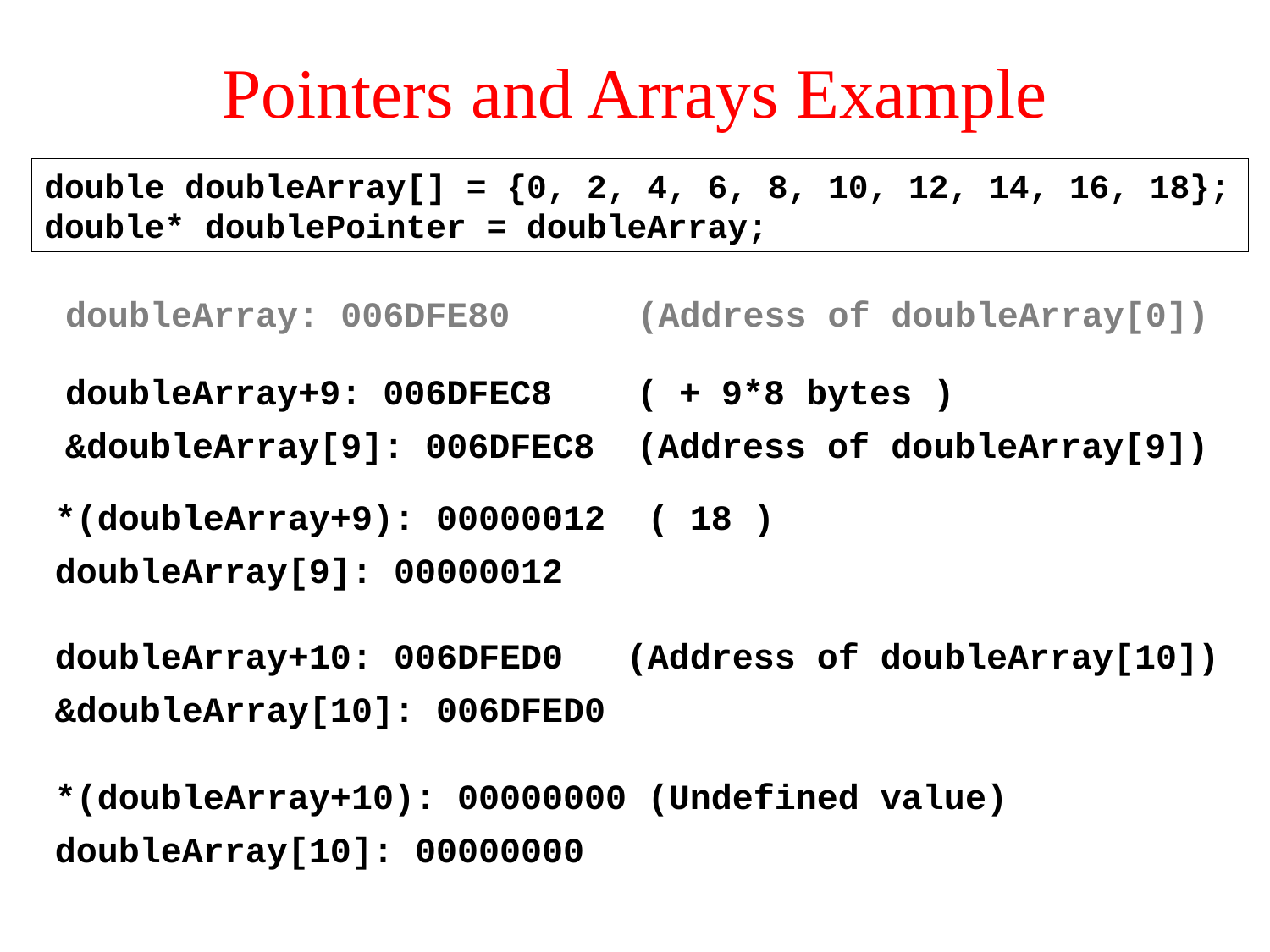

# Pointers and Arrays Example
double doubleArray[] = {0, 2, 4, 6, 8, 10, 12, 14, 16, 18};
double* doublePointer = doubleArray;
doubleArray: 006DFE80      (Address of doubleArray[0])
doubleArray+9: 006DFEC8    ( + 9*8 bytes )
&doubleArray[9]: 006DFEC8  (Address of doubleArray[9])
*(doubleArray+9): 00000012  ( 18 )
doubleArray[9]: 00000012
doubleArray+10: 006DFED0   (Address of doubleArray[10])
&doubleArray[10]: 006DFED0
*(doubleArray+10): 00000000 (Undefined value)
doubleArray[10]: 00000000